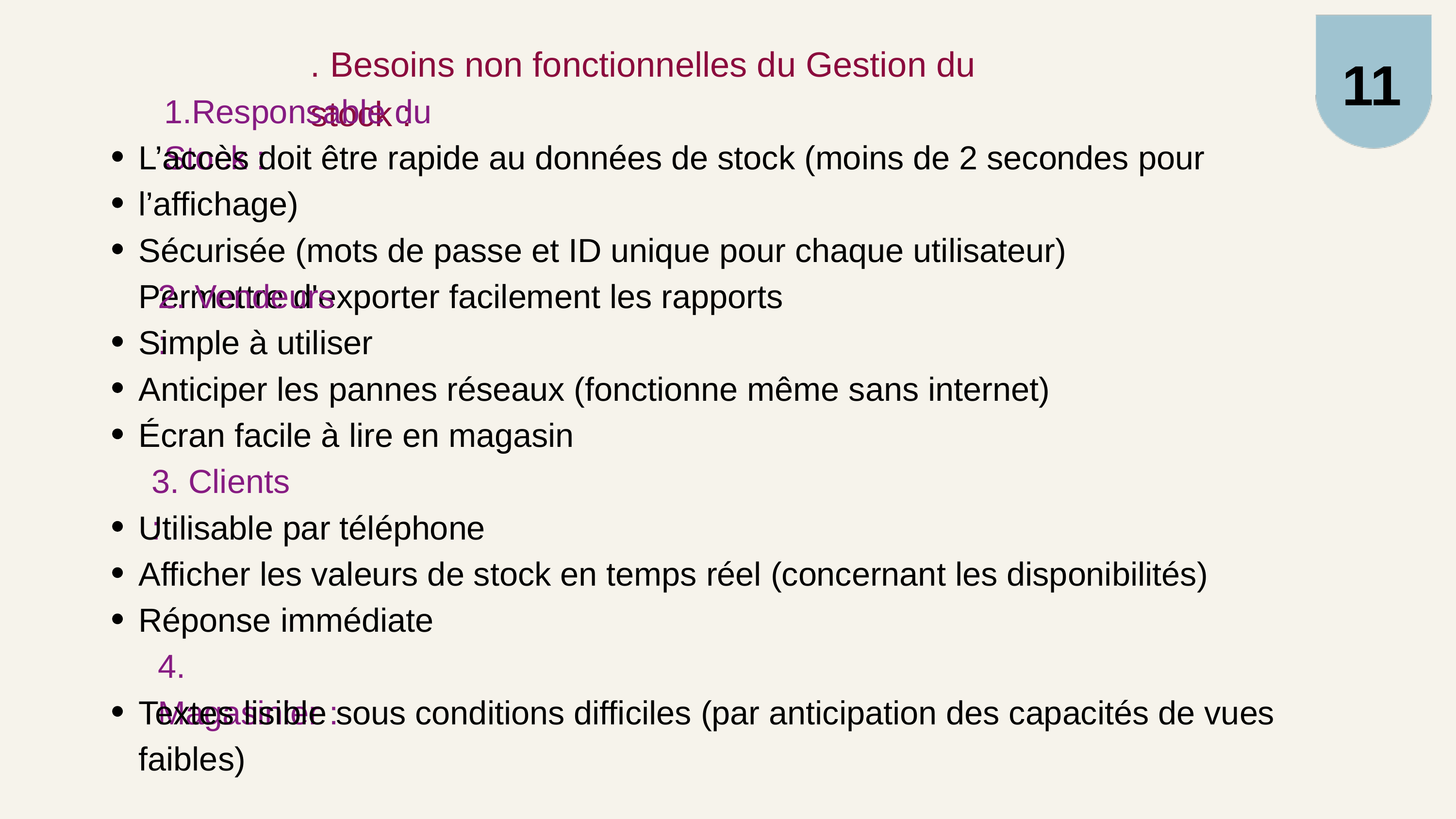

. Besoins non fonctionnelles du Gestion du stock :
11

1.Responsable du Stock :
L’accès doit être rapide au données de stock (moins de 2 secondes pour l’affichage)
Sécurisée (mots de passe et ID unique pour chaque utilisateur)
Permettre d'exporter facilement les rapports

2. Vendeurs :
Simple à utiliser
Anticiper les pannes réseaux (fonctionne même sans internet)
Écran facile à lire en magasin

3. Clients :
Utilisable par téléphone
Afficher les valeurs de stock en temps réel (concernant les disponibilités)
Réponse immédiate

4. Magasinier :
Textes lisible sous conditions difficiles (par anticipation des capacités de vues faibles)